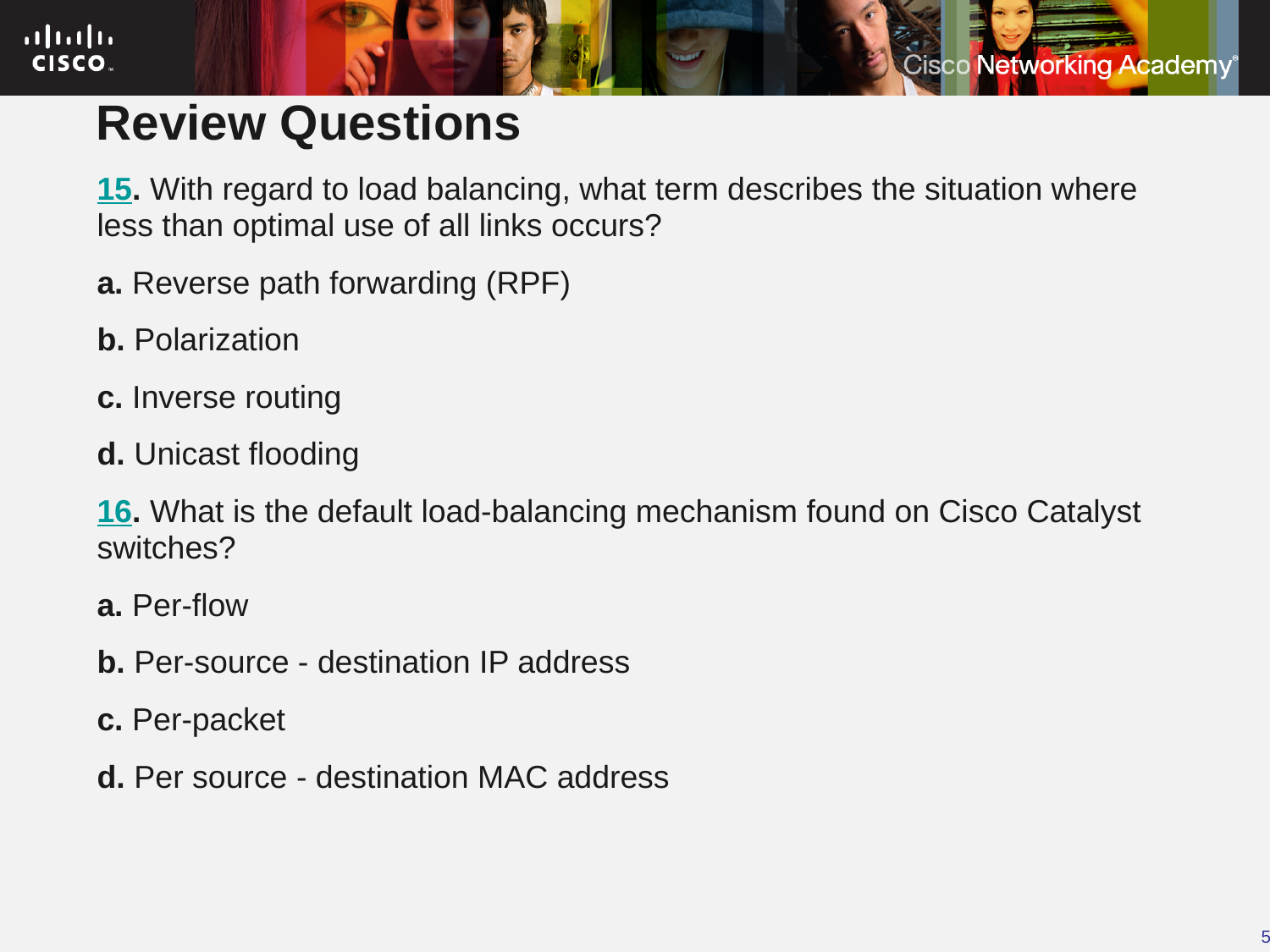

# Review Questions
15. With regard to load balancing, what term describes the situation where less than optimal use of all links occurs?
a. Reverse path forwarding (RPF)
b. Polarization
c. Inverse routing
d. Unicast flooding
16. What is the default load-balancing mechanism found on Cisco Catalyst switches?
a. Per-flow
b. Per-source - destination IP address
c. Per-packet
d. Per source - destination MAC address